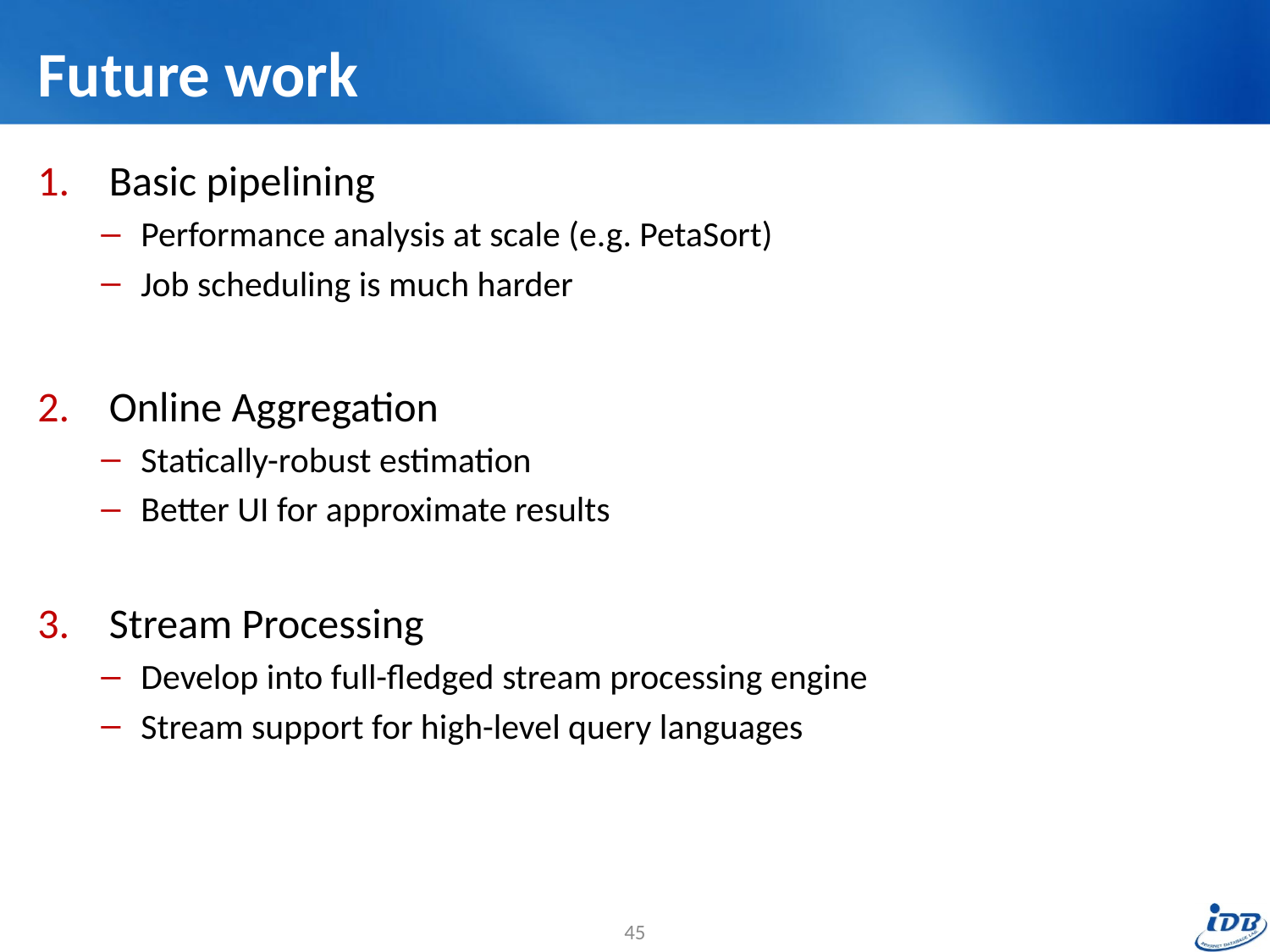

# Future work
Basic pipelining
Performance analysis at scale (e.g. PetaSort)
Job scheduling is much harder

Online Aggregation
Statically-robust estimation
Better UI for approximate results

Stream Processing
Develop into full-fledged stream processing engine
Stream support for high-level query languages

45